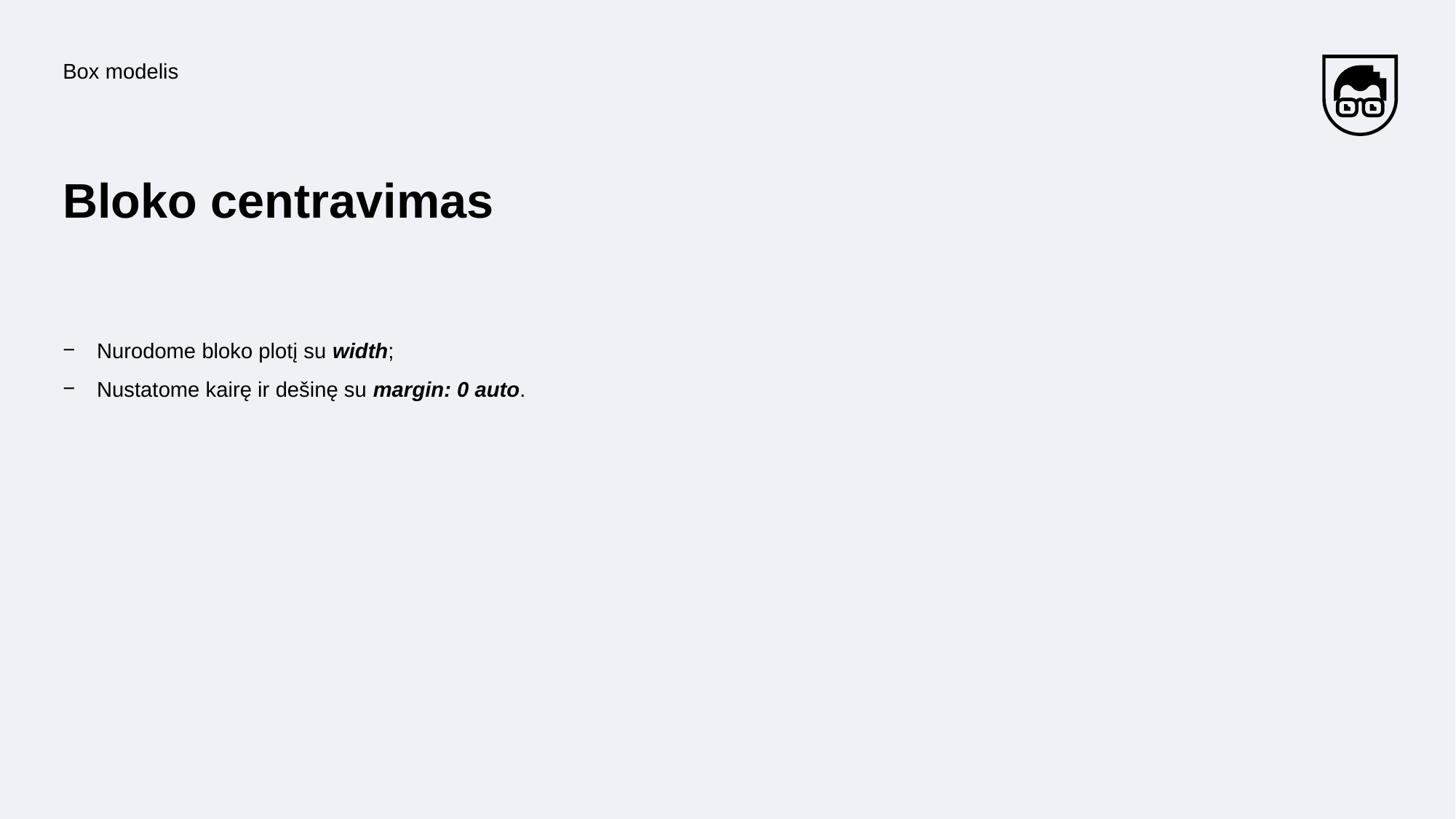

Box modelis
# Bloko centravimas
Nurodome bloko plotį su width;
Nustatome kairę ir dešinę su margin: 0 auto.